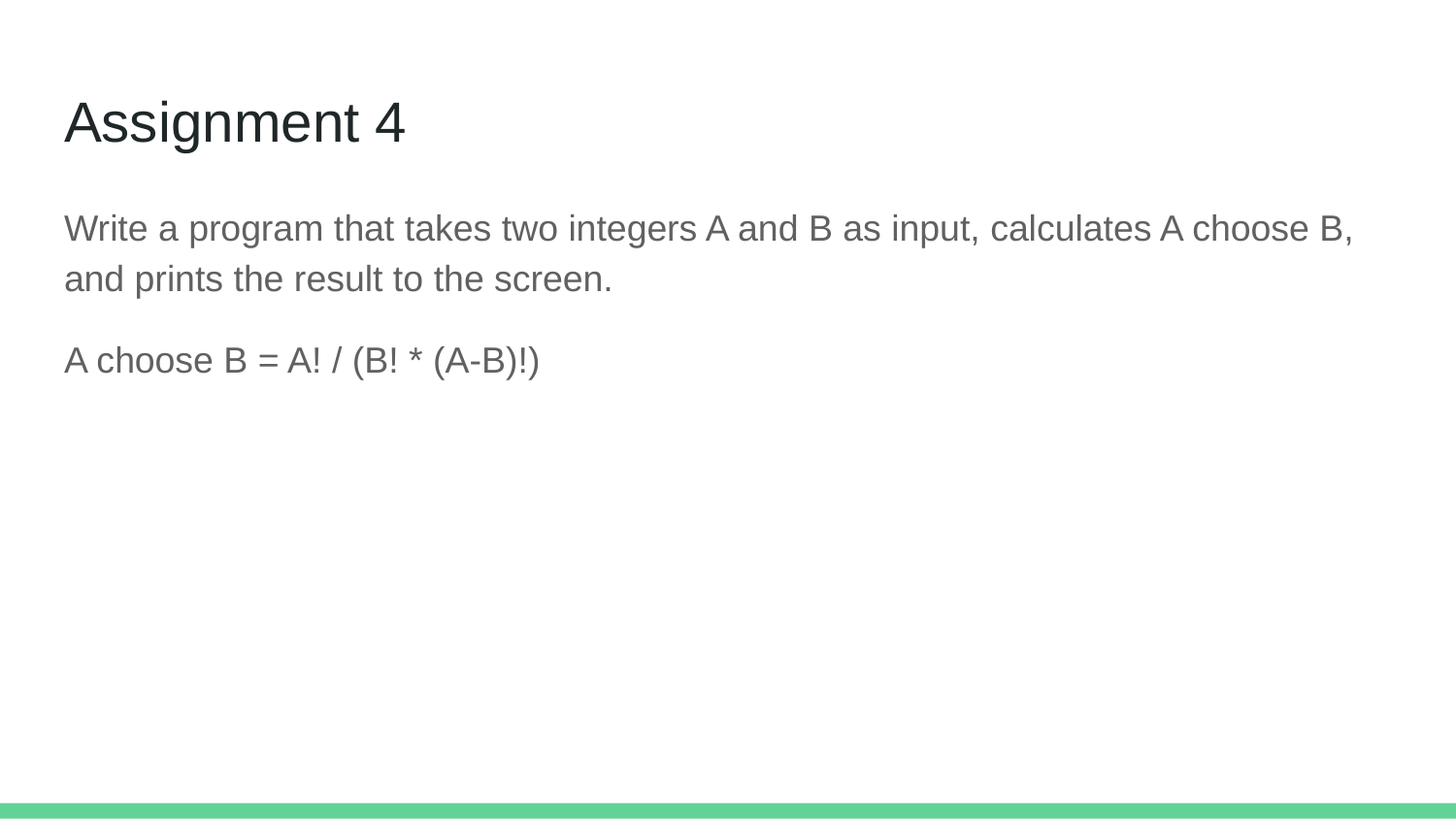

# Assignment 4
Write a program that takes two integers A and B as input, calculates A choose B, and prints the result to the screen.
A choose B = A! / (B! * (A-B)!)